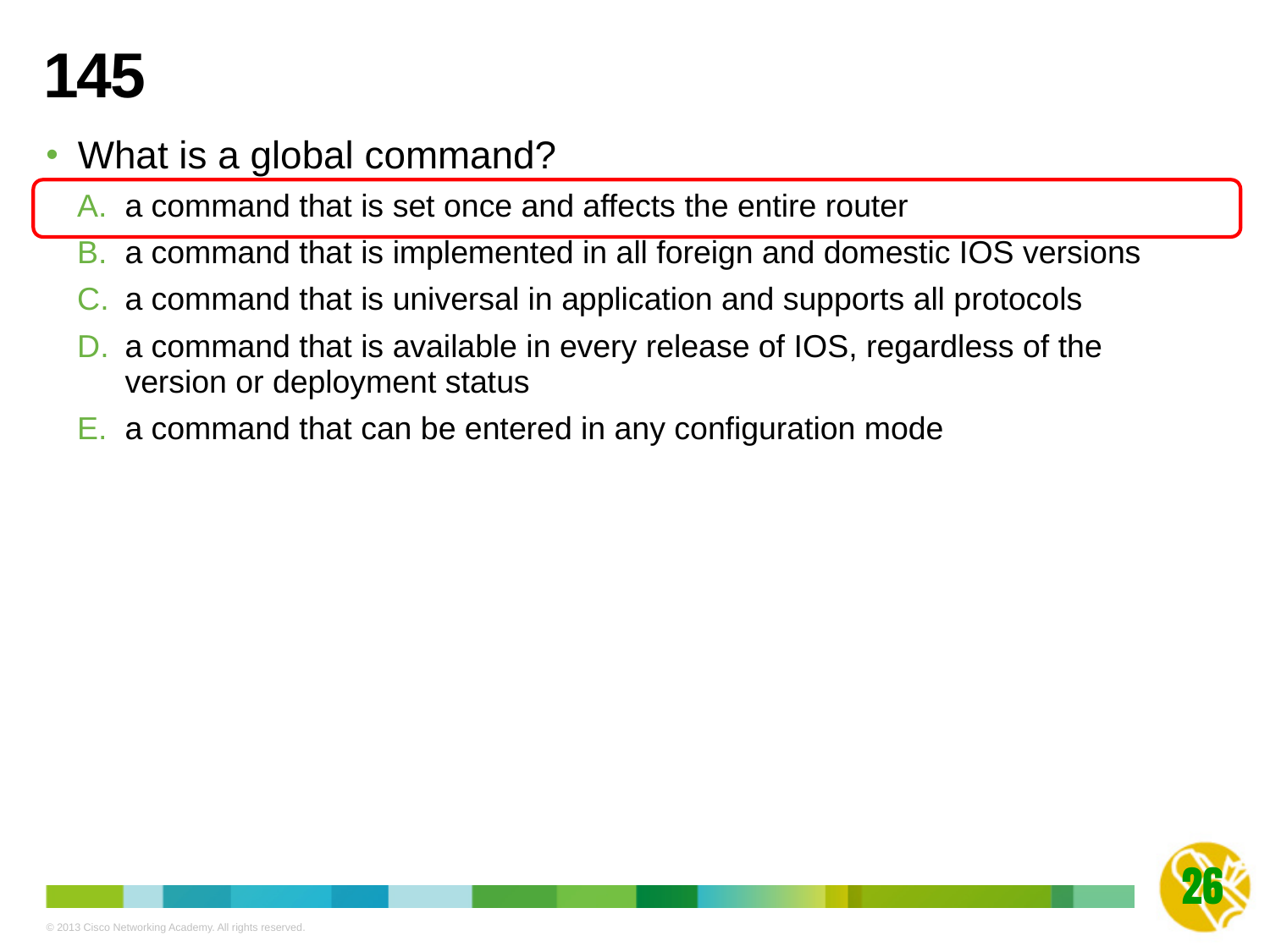

# 145
What is a global command?
a command that is set once and affects the entire router
a command that is implemented in all foreign and domestic IOS versions
a command that is universal in application and supports all protocols
a command that is available in every release of IOS, regardless of the version or deployment status
a command that can be entered in any configuration mode